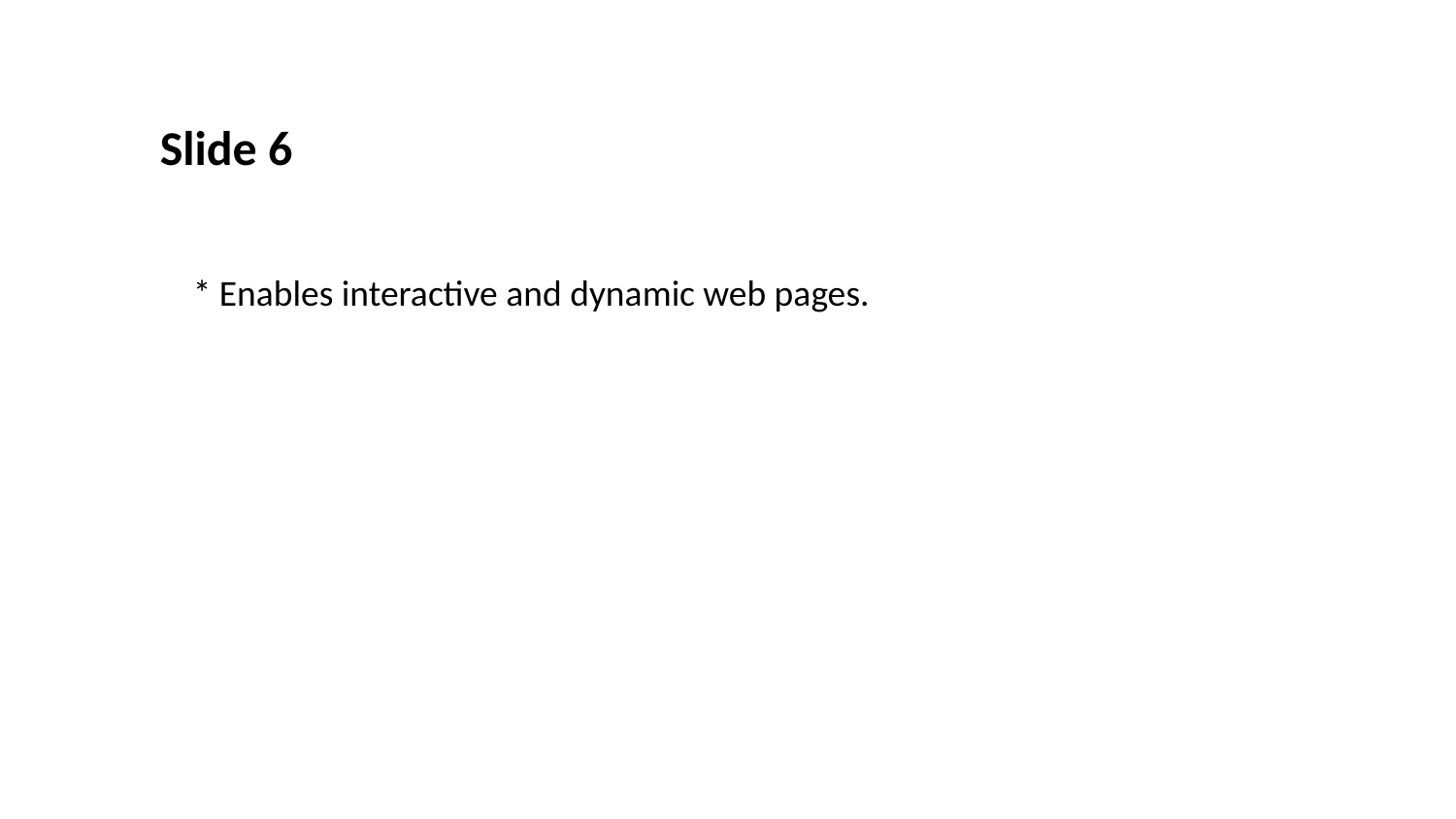

Slide 6
    * Enables interactive and dynamic web pages.